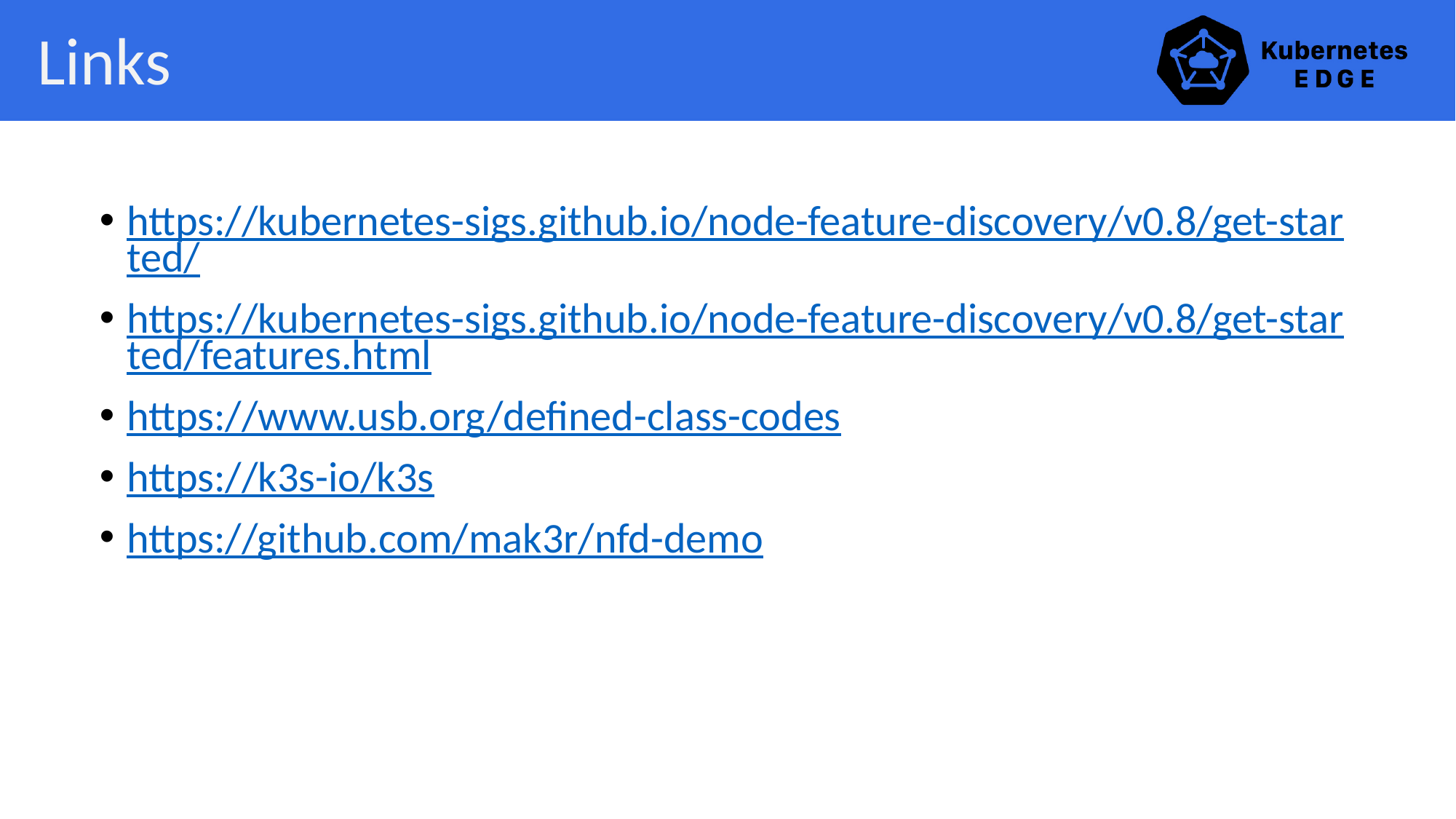

# Links
https://kubernetes-sigs.github.io/node-feature-discovery/v0.8/get-started/
https://kubernetes-sigs.github.io/node-feature-discovery/v0.8/get-started/features.html
https://www.usb.org/defined-class-codes
https://k3s-io/k3s
https://github.com/mak3r/nfd-demo